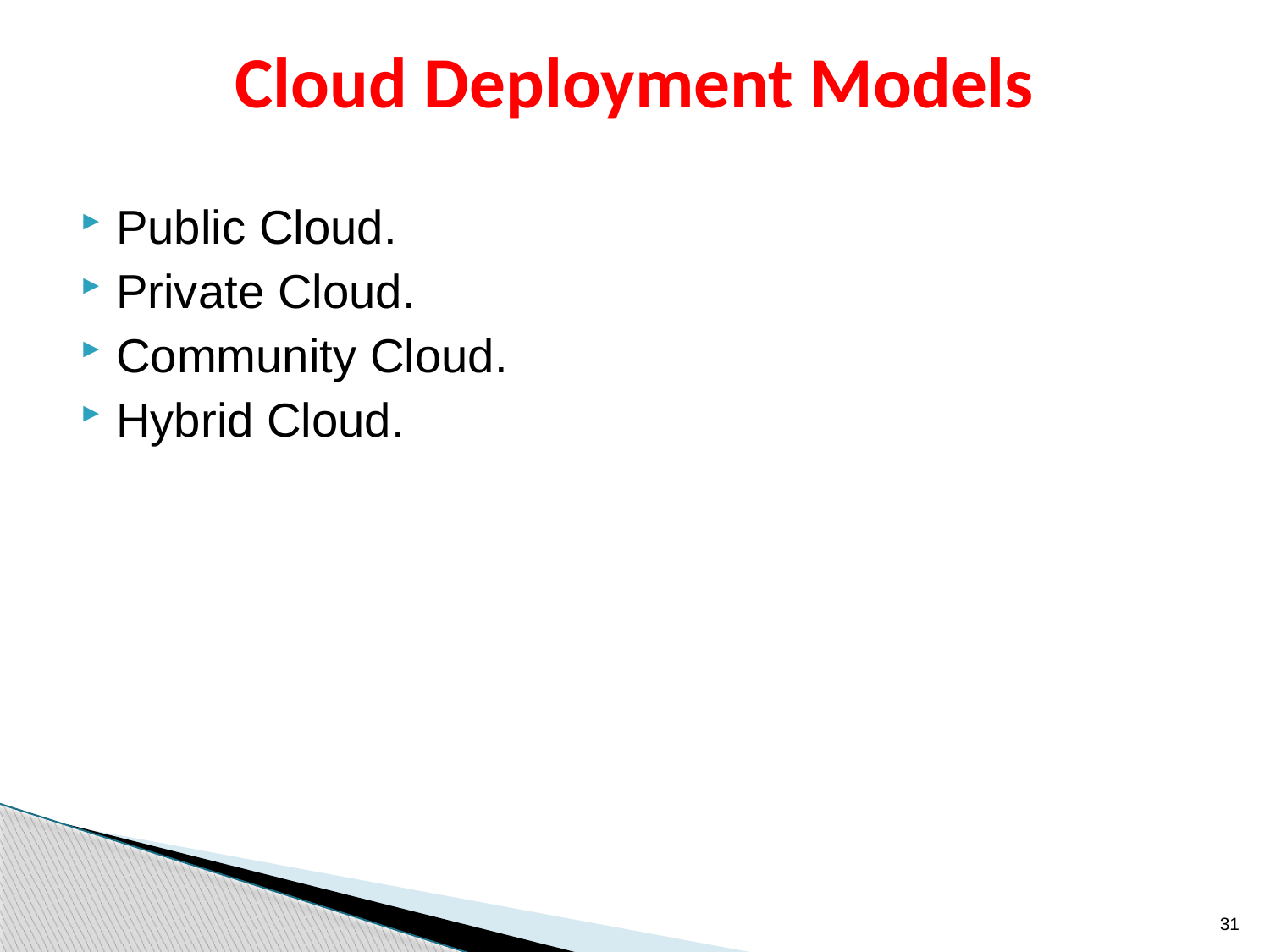

# Cloud Deployment Models
Public Cloud.
Private Cloud.
Community Cloud.
Hybrid Cloud.
31